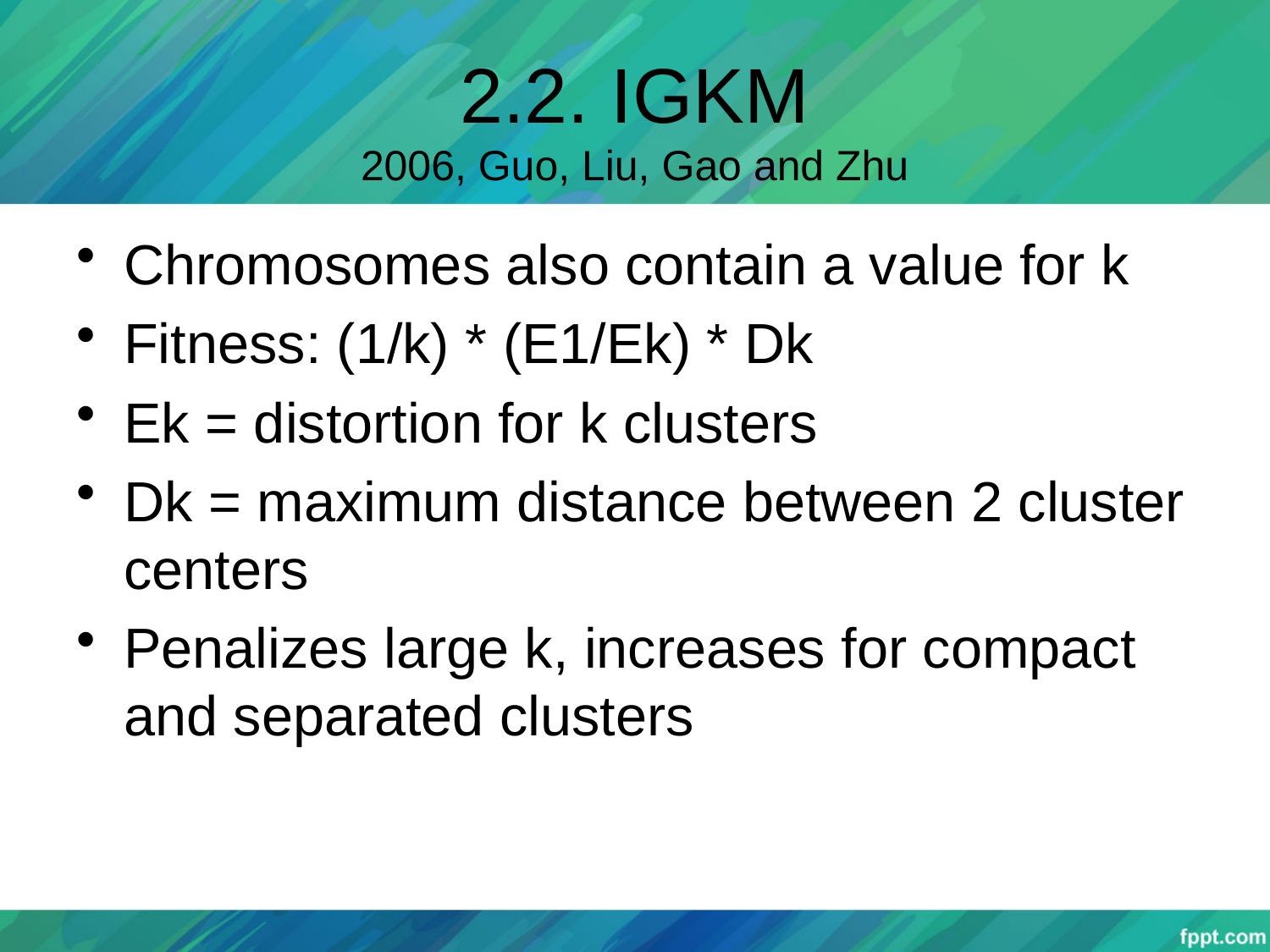

# 2.2. IGKM 2006, Guo, Liu, Gao and Zhu
Chromosomes also contain a value for k
Fitness: (1/k) * (E1/Ek) * Dk
Ek = distortion for k clusters
Dk = maximum distance between 2 cluster centers
Penalizes large k, increases for compact and separated clusters